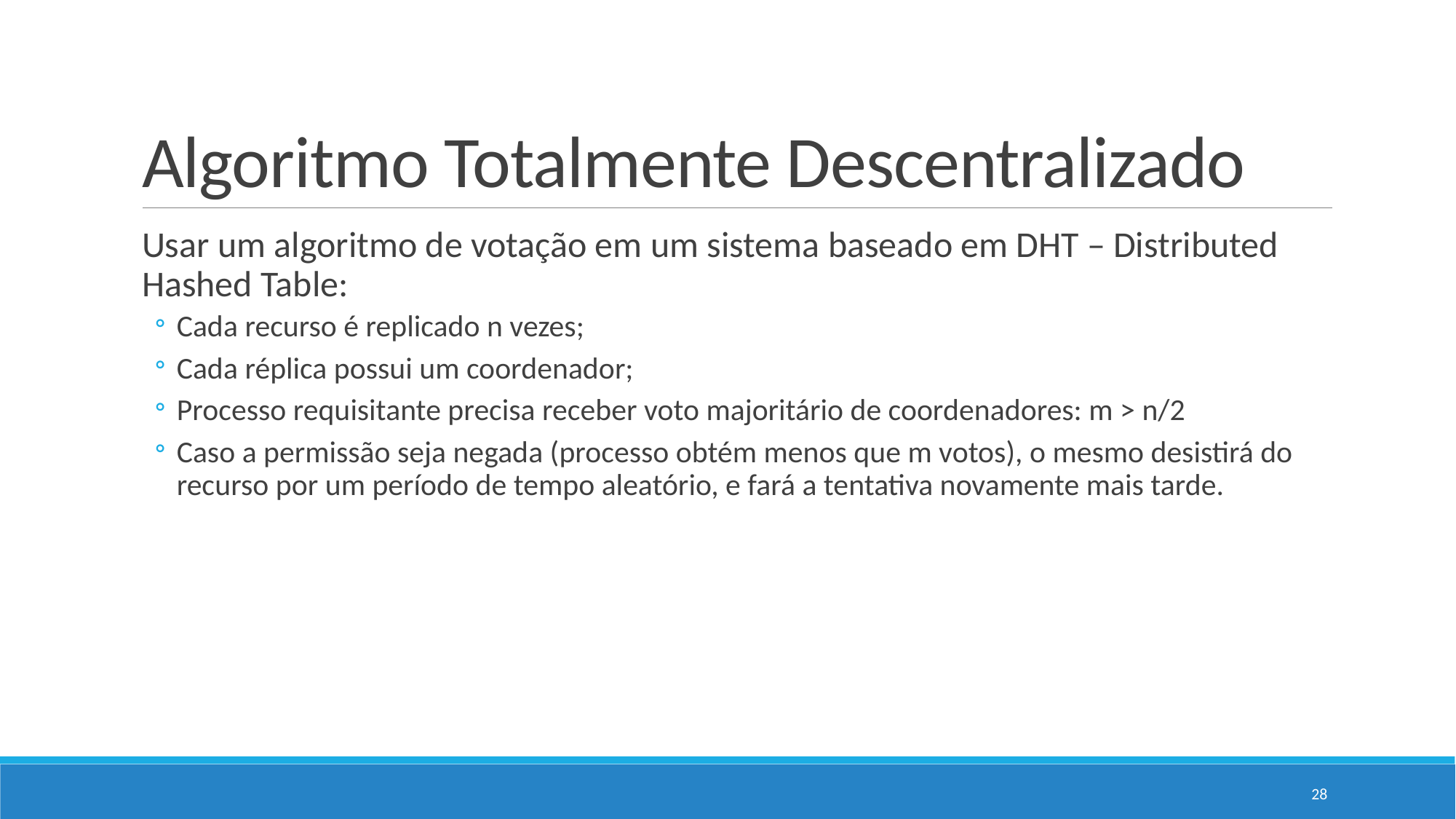

# Algoritmo Totalmente Descentralizado
Usar um algoritmo de votação em um sistema baseado em DHT – Distributed Hashed Table:
Cada recurso é replicado n vezes;
Cada réplica possui um coordenador;
Processo requisitante precisa receber voto majoritário de coordenadores: m > n/2
Caso a permissão seja negada (processo obtém menos que m votos), o mesmo desistirá do recurso por um período de tempo aleatório, e fará a tentativa novamente mais tarde.
28